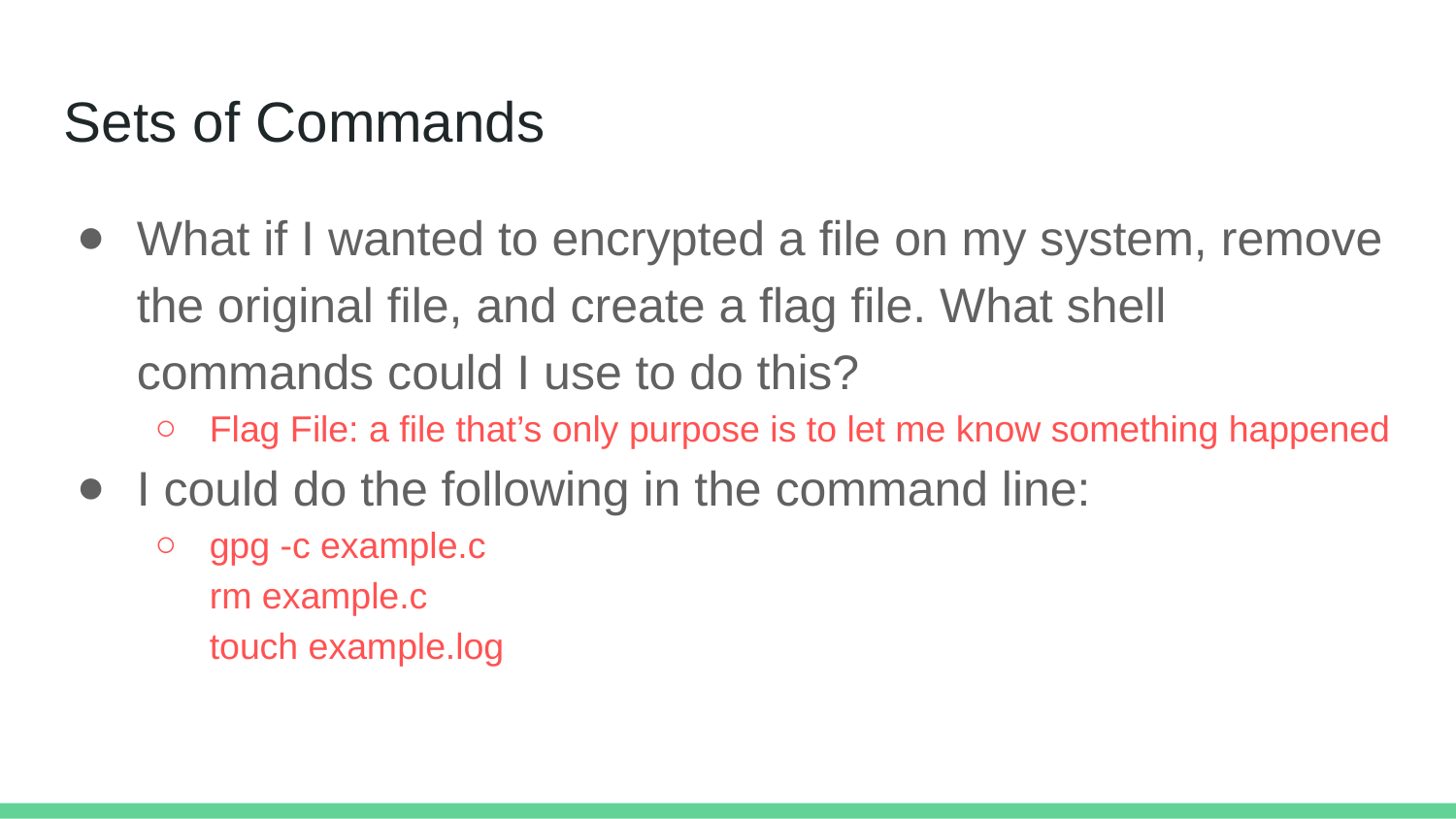

Sets of Commands
What if I wanted to encrypted a file on my system, remove the original file, and create a flag file. What shell commands could I use to do this?
Flag File: a file that’s only purpose is to let me know something happened
I could do the following in the command line:
gpg -c example.c
rm example.c
touch example.log